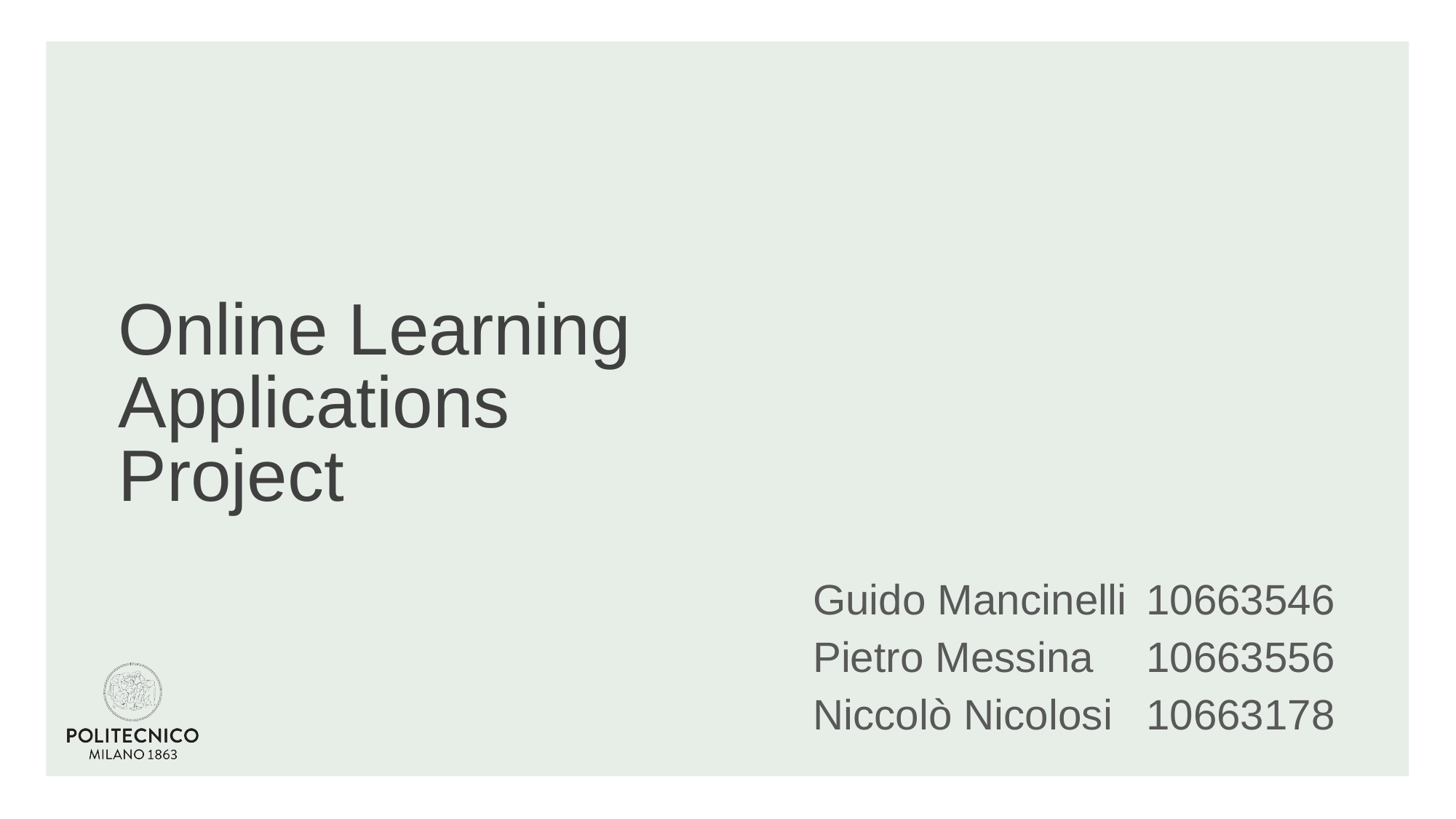

# Online Learning Applications Project
10663546
10663556
10663178
Guido Mancinelli
Pietro Messina
Niccolò Nicolosi